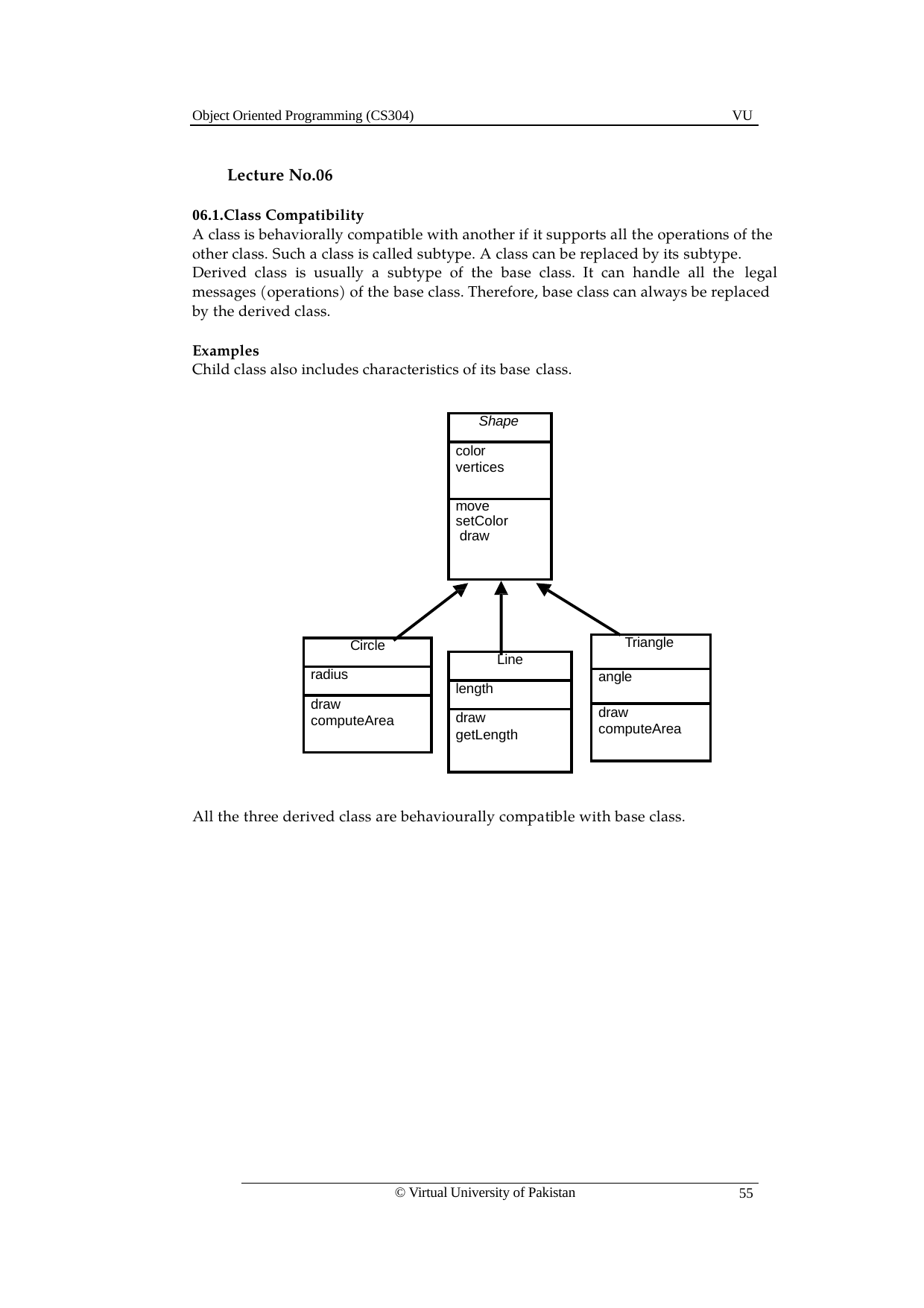

Object Oriented Programming (CS304)
VU

Lecture No.06

06.1.Class Compatibility
A class is behaviorally compatible with another if it supports all the operations of the  other class. Such a class is called subtype. A class can be replaced by its subtype.
Derived  class  is  usually  a  subtype  of  the  base  class.  It  can  handle  all  the  legal
messages (operations) of the base class. Therefore, base class can always be replaced  by the derived class.

Examples
Child class also includes characteristics of its base class.
| Shape |
| --- |
| color vertices |
| move setColor draw |

| Triangle |
| --- |
| angle |
| draw computeArea |
| Circle |
| --- |
| radius |
| draw computeArea |
| Line |
| --- |
| length |
| draw getLength |
All the three derived class are behaviourally compatible with base class.
© Virtual University of Pakistan

55